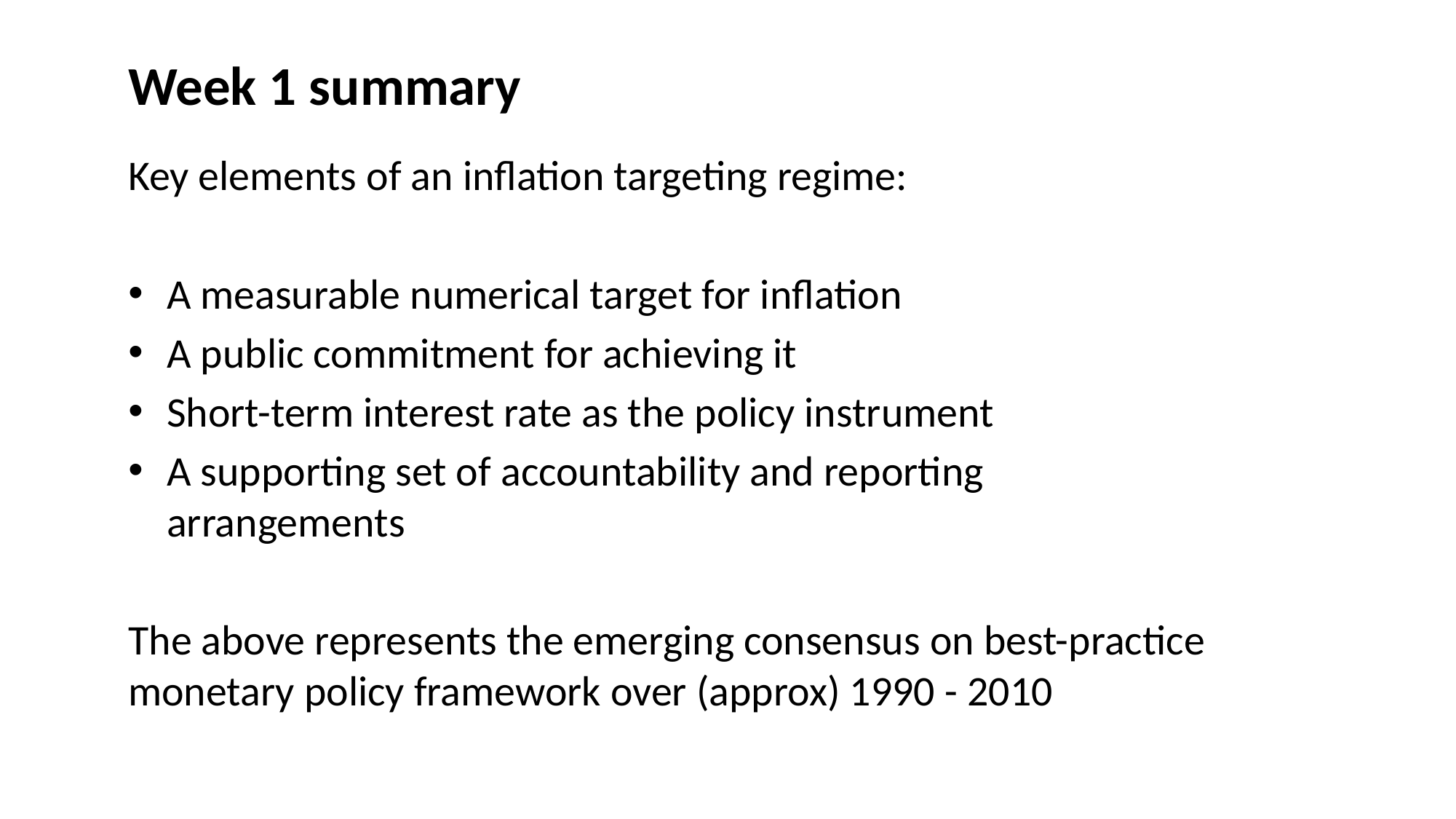

# Week 1 summary
Key elements of an inflation targeting regime:

A measurable numerical target for inflation
A public commitment for achieving it
Short-term interest rate as the policy instrument
A supporting set of accountability and reporting arrangements

The above represents the emerging consensus on best-practice monetary policy framework over (approx) 1990 - 2010